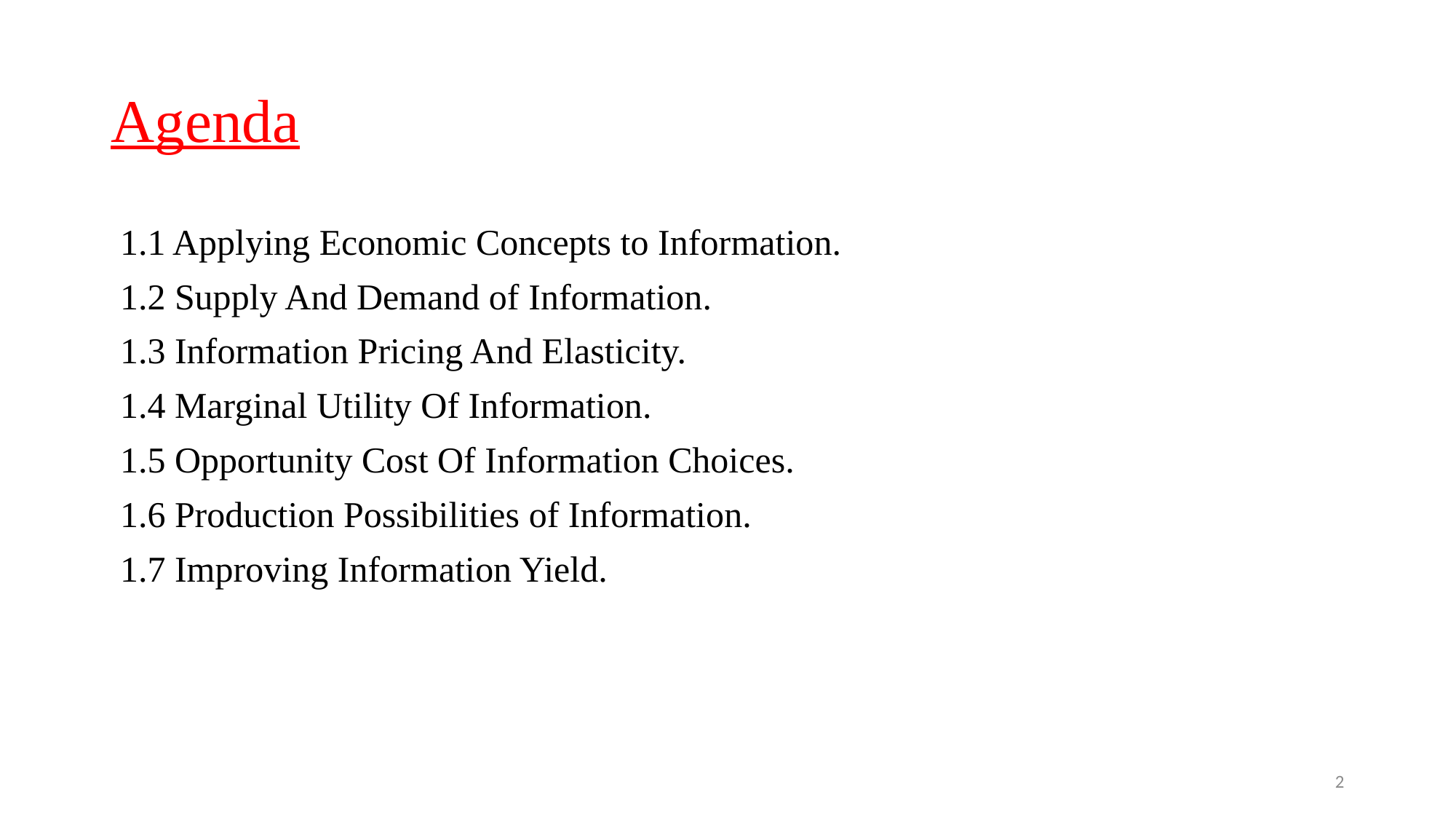

# Agenda
 1.1 Applying Economic Concepts to Information.
 1.2 Supply And Demand of Information.
 1.3 Information Pricing And Elasticity.
 1.4 Marginal Utility Of Information.
 1.5 Opportunity Cost Of Information Choices.
 1.6 Production Possibilities of Information.
 1.7 Improving Information Yield.

2